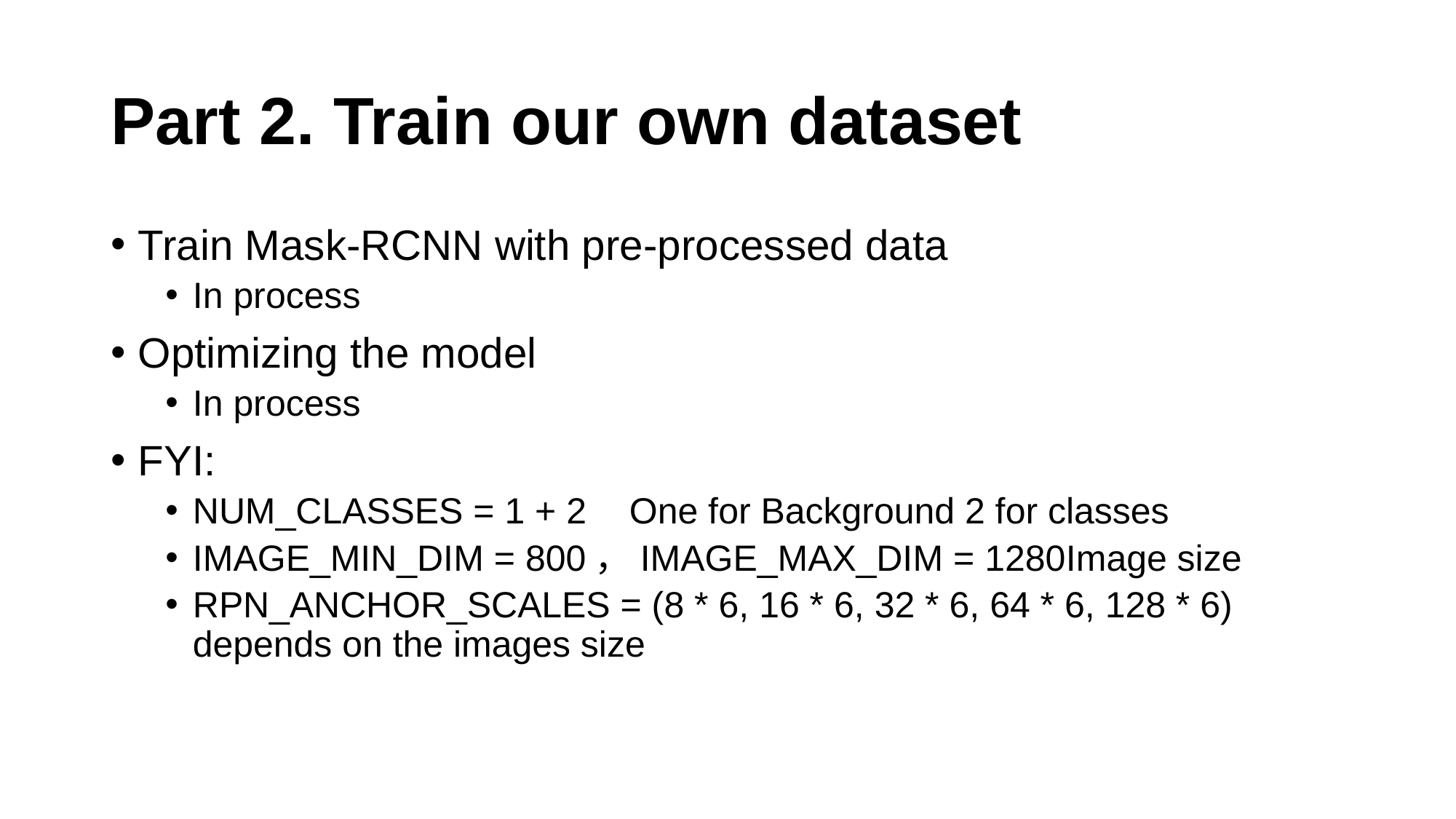

# Part 2. Train our own dataset
Train Mask-RCNN with pre-processed data
In process
Optimizing the model
In process
FYI:
NUM_CLASSES = 1 + 2	One for Background 2 for classes
IMAGE_MIN_DIM = 800，IMAGE_MAX_DIM = 1280	Image size
RPN_ANCHOR_SCALES = (8 * 6, 16 * 6, 32 * 6, 64 * 6, 128 * 6)	depends on the images size